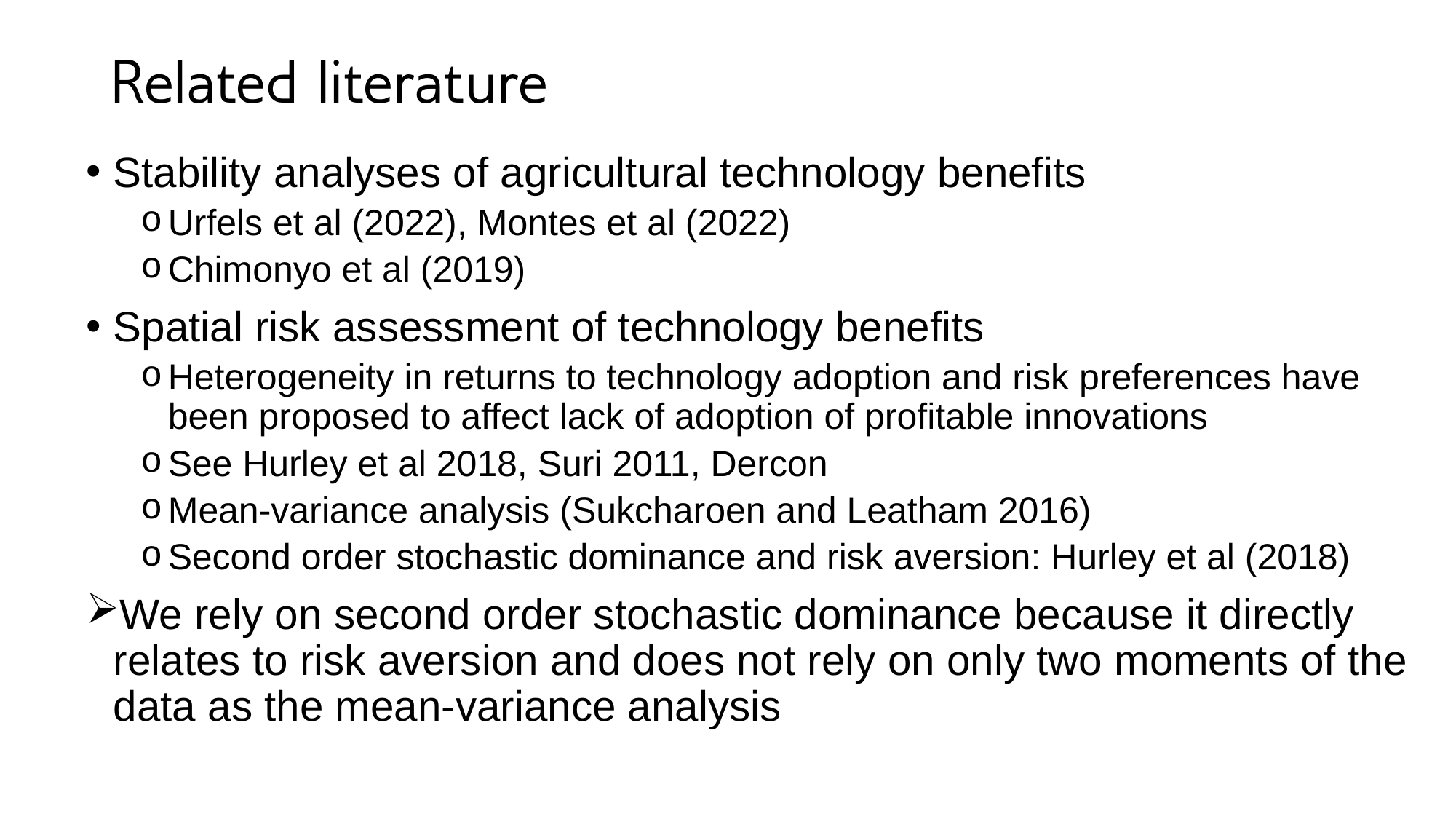

# Related literature
Stability analyses of agricultural technology benefits
Urfels et al (2022), Montes et al (2022)
Chimonyo et al (2019)
Spatial risk assessment of technology benefits
Heterogeneity in returns to technology adoption and risk preferences have been proposed to affect lack of adoption of profitable innovations
See Hurley et al 2018, Suri 2011, Dercon
Mean-variance analysis (Sukcharoen and Leatham 2016)
Second order stochastic dominance and risk aversion: Hurley et al (2018)
We rely on second order stochastic dominance because it directly relates to risk aversion and does not rely on only two moments of the data as the mean-variance analysis